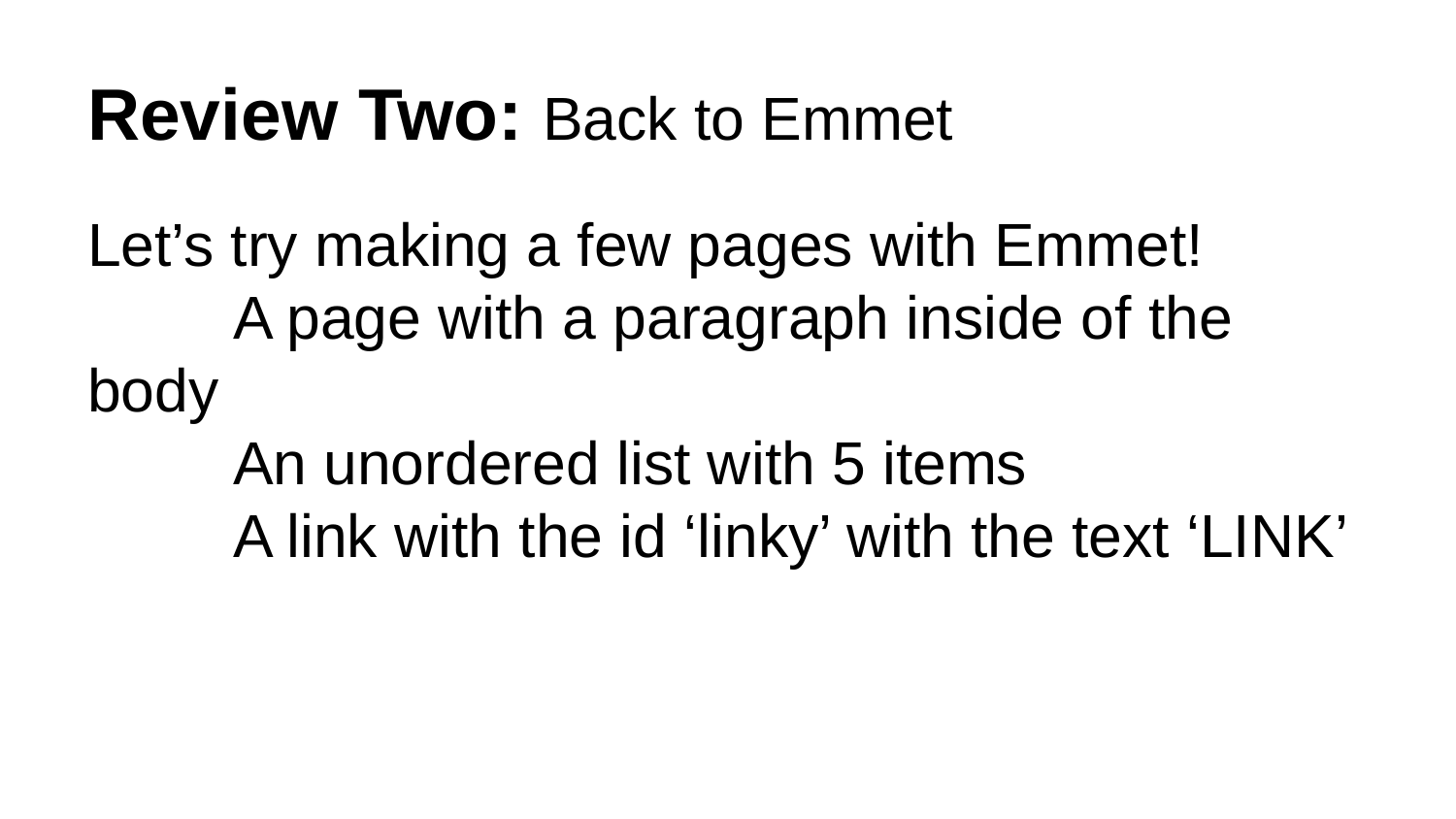

# Review Two: Back to Emmet
Let’s try making a few pages with Emmet!
	A page with a paragraph inside of the body
	An unordered list with 5 items
	A link with the id ‘linky’ with the text ‘LINK’